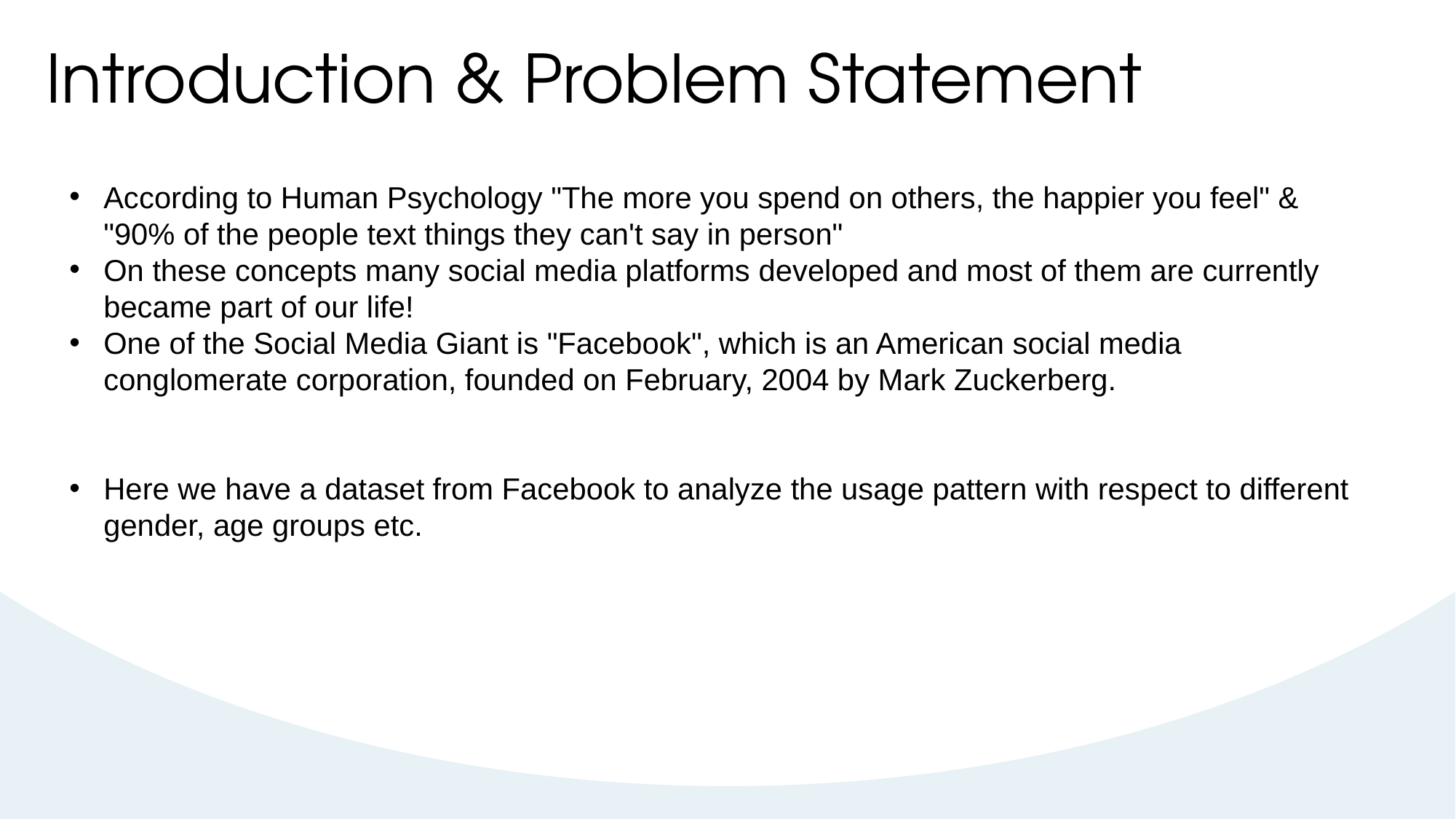

Introduction & Problem Statement

According to Human Psychology "The more you spend on others, the happier you feel" & "90% of the people text things they can't say in person"
On these concepts many social media platforms developed and most of them are currently became part of our life!
One of the Social Media Giant is "Facebook", which is an American social media conglomerate corporation, founded on February, 2004 by Mark Zuckerberg.

Here we have a dataset from Facebook to analyze the usage pattern with respect to different gender, age groups etc.